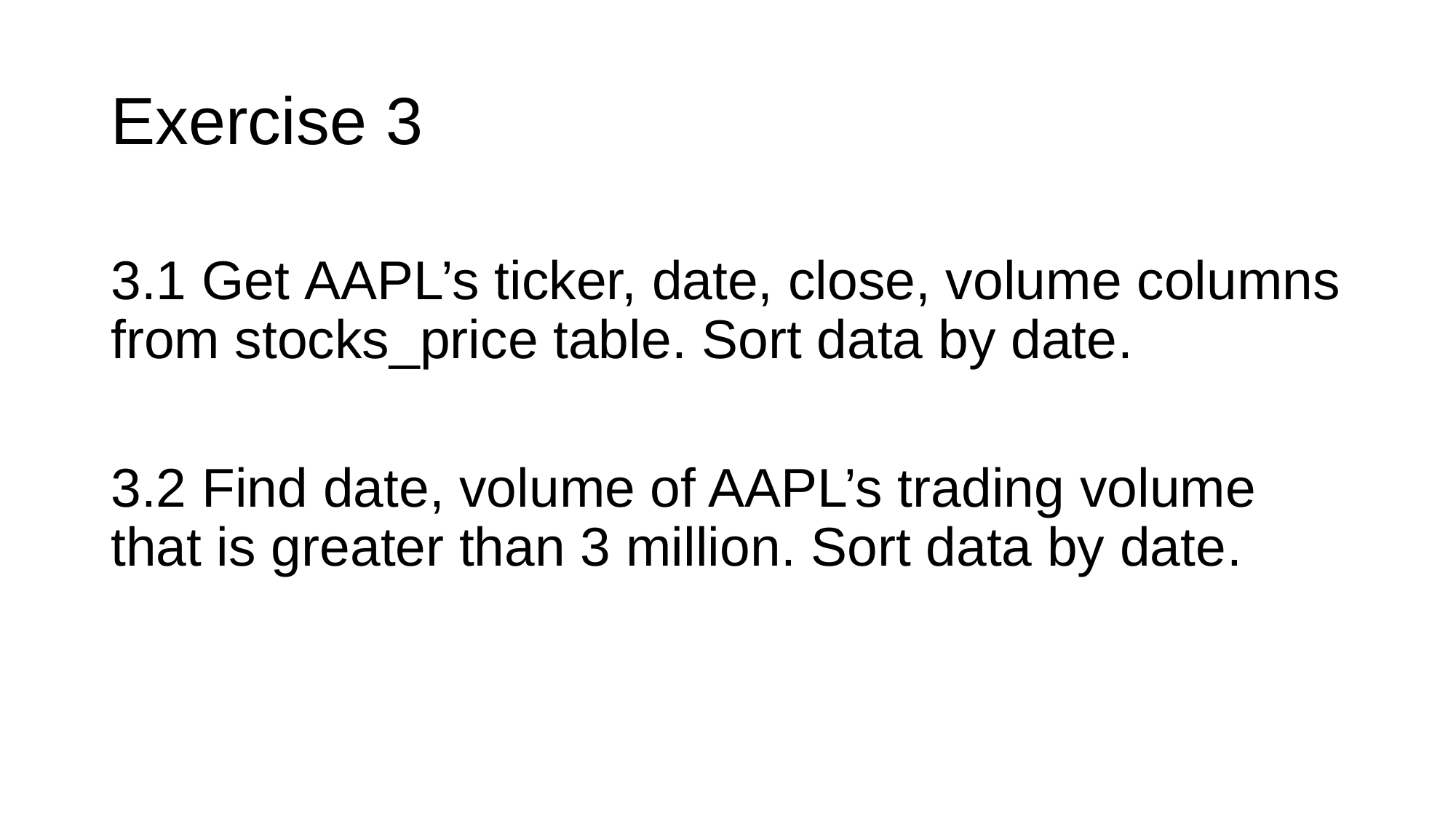

# Exercise 3

3.1 Get AAPL’s ticker, date, close, volume columns from stocks_price table. Sort data by date.

3.2 Find date, volume of AAPL’s trading volume that is greater than 3 million. Sort data by date.

36